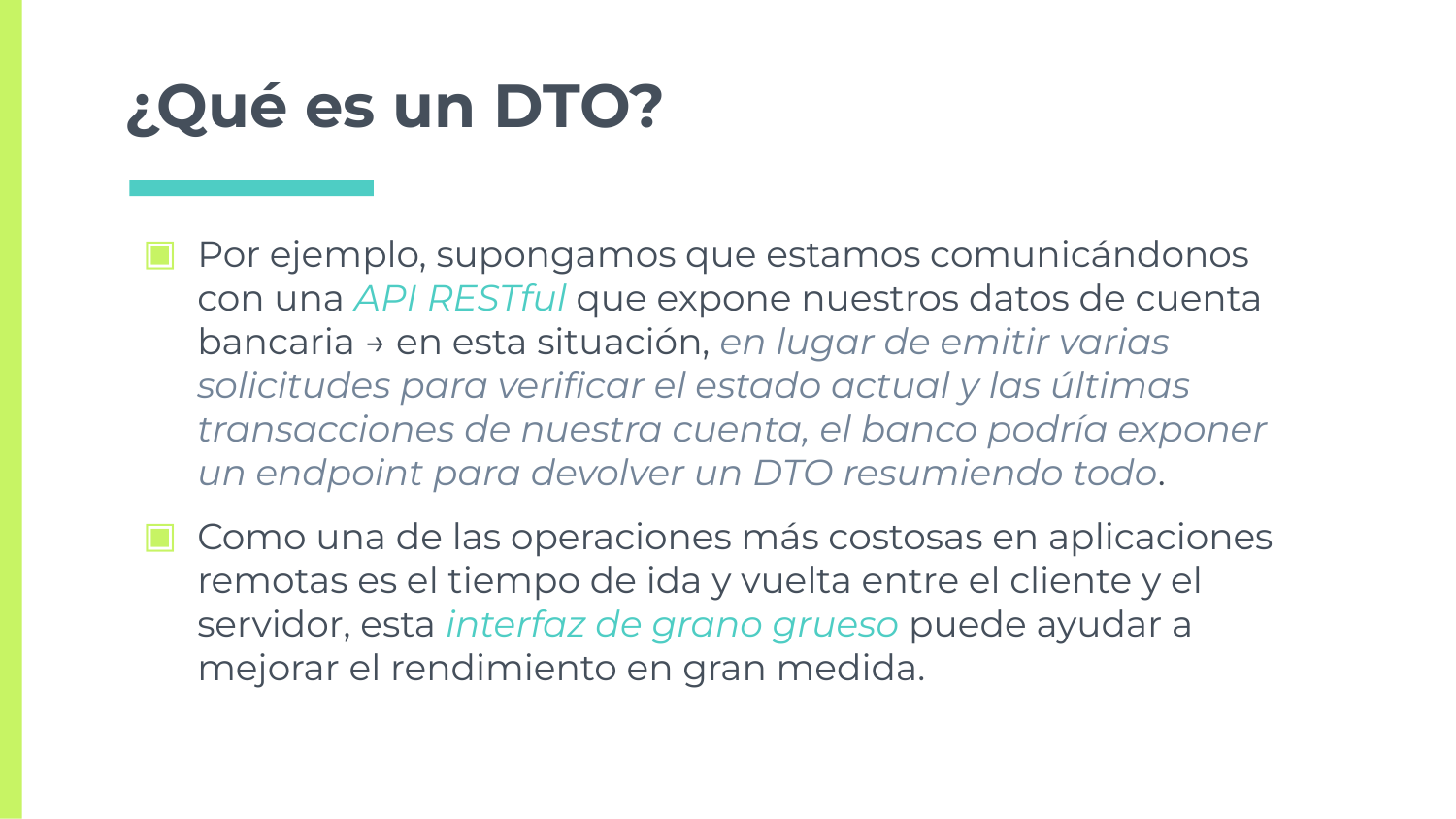

# ¿Qué es un DTO?
Por ejemplo, supongamos que estamos comunicándonos con una API RESTful que expone nuestros datos de cuenta bancaria → en esta situación, en lugar de emitir varias solicitudes para verificar el estado actual y las últimas transacciones de nuestra cuenta, el banco podría exponer un endpoint para devolver un DTO resumiendo todo.
Como una de las operaciones más costosas en aplicaciones remotas es el tiempo de ida y vuelta entre el cliente y el servidor, esta interfaz de grano grueso puede ayudar a mejorar el rendimiento en gran medida.